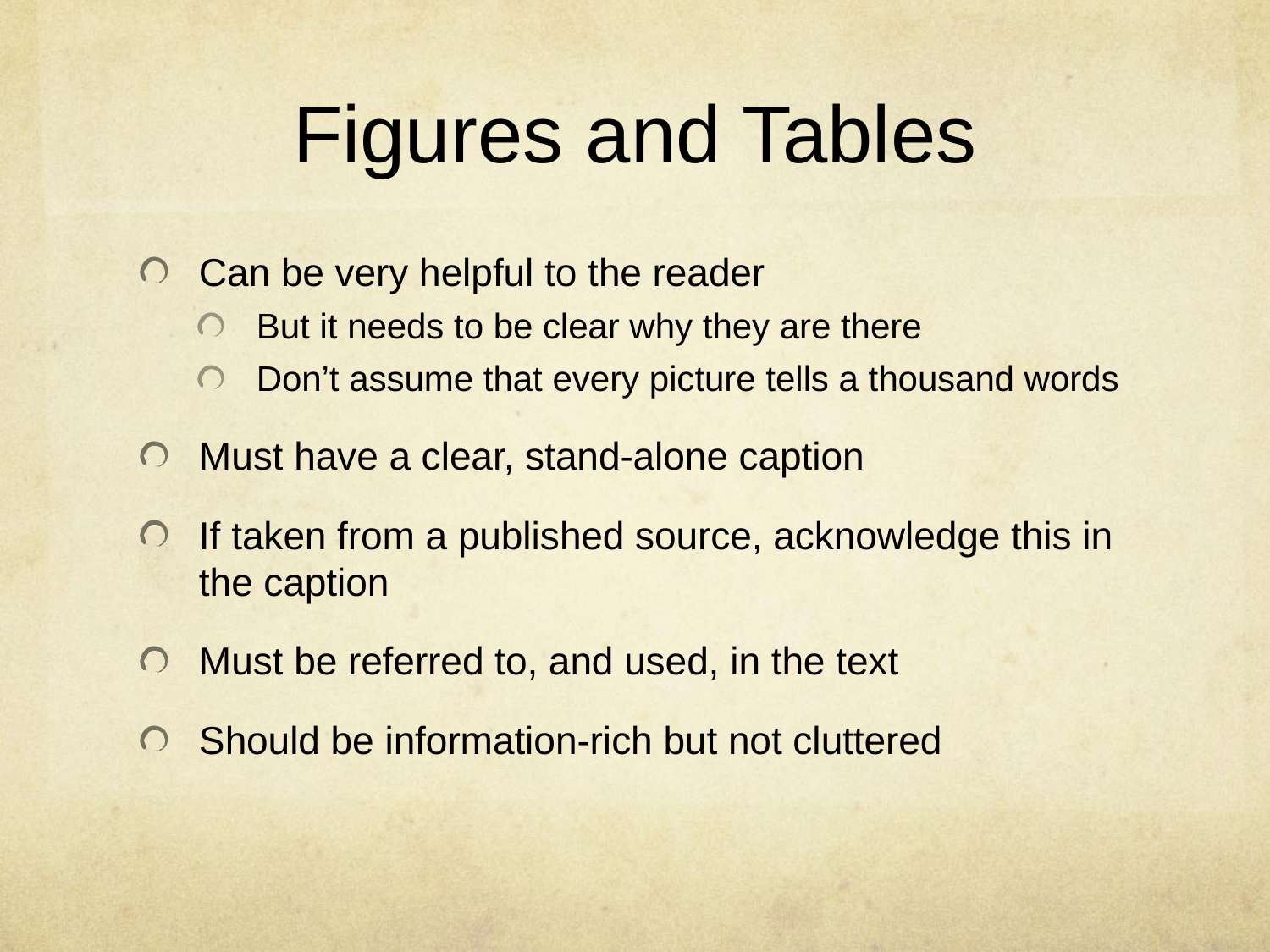

# Figures and Tables
Can be very helpful to the reader
But it needs to be clear why they are there
Don’t assume that every picture tells a thousand words
Must have a clear, stand-alone caption
If taken from a published source, acknowledge this in the caption
Must be referred to, and used, in the text
Should be information-rich but not cluttered